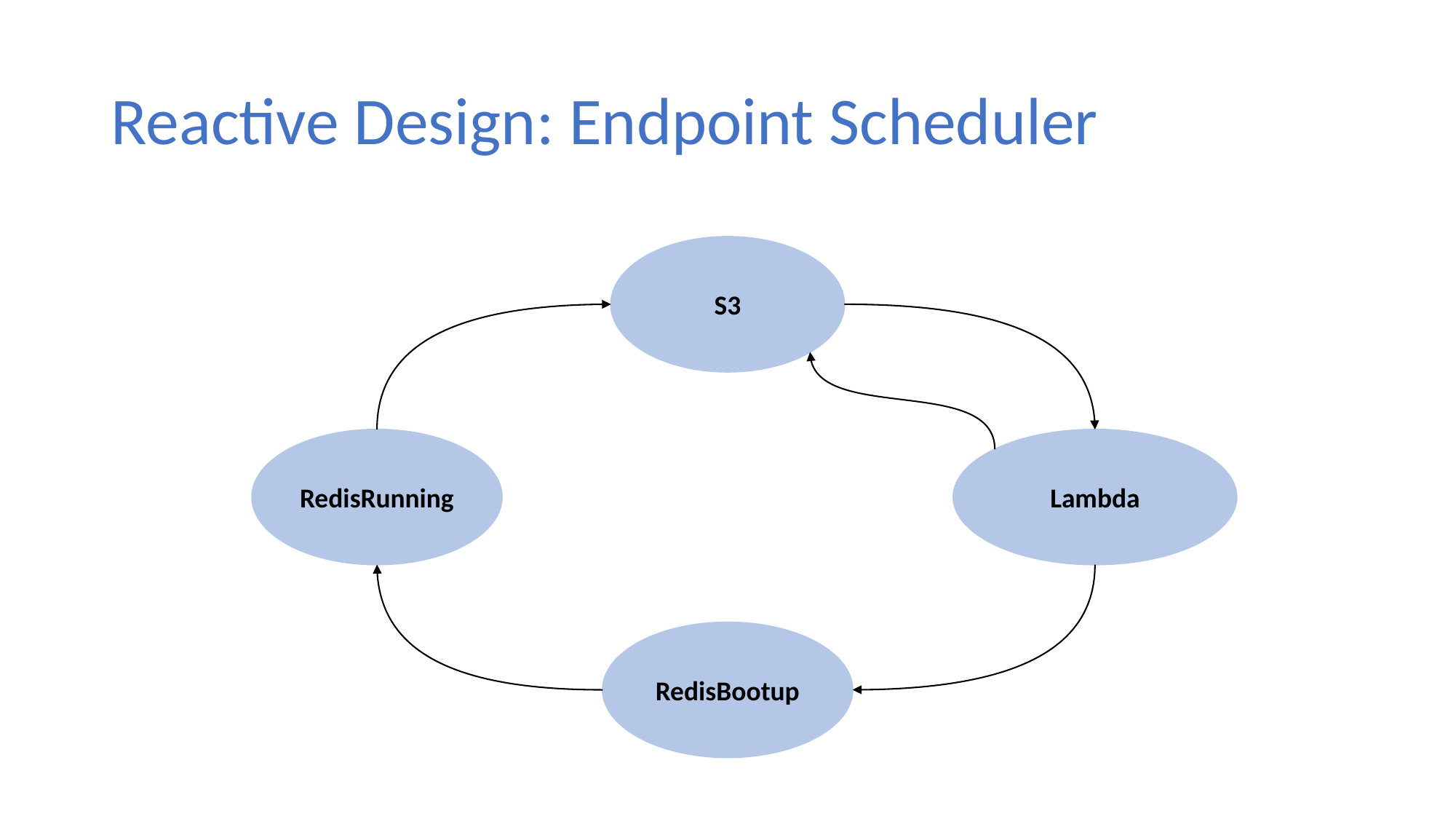

# Reactive Design: Endpoint Scheduler
S3
RedisRunning
Lambda
RedisBootup